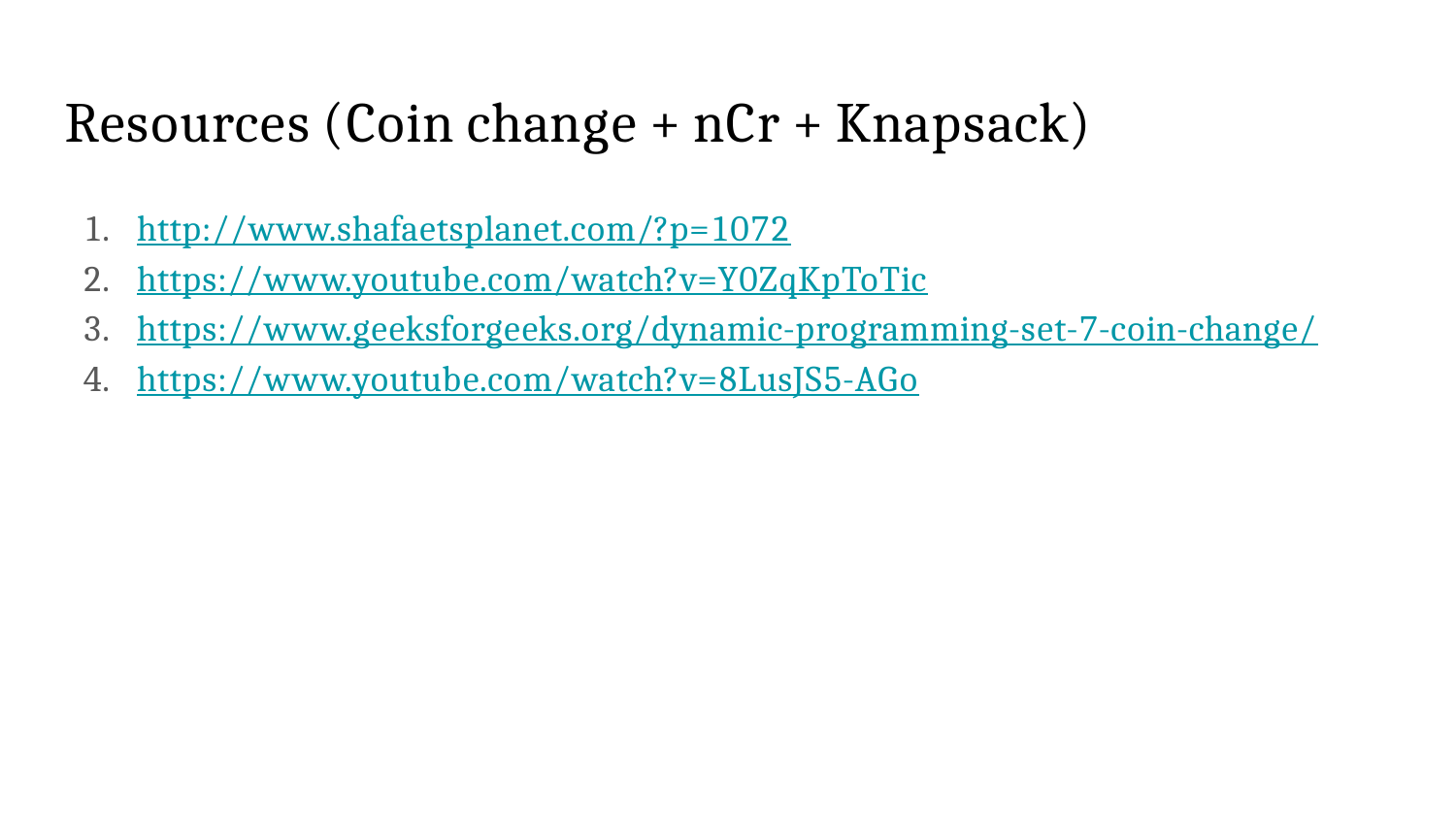

# Resources (Coin change + nCr + Knapsack)
http://www.shafaetsplanet.com/?p=1072
https://www.youtube.com/watch?v=Y0ZqKpToTic
https://www.geeksforgeeks.org/dynamic-programming-set-7-coin-change/
https://www.youtube.com/watch?v=8LusJS5-AGo